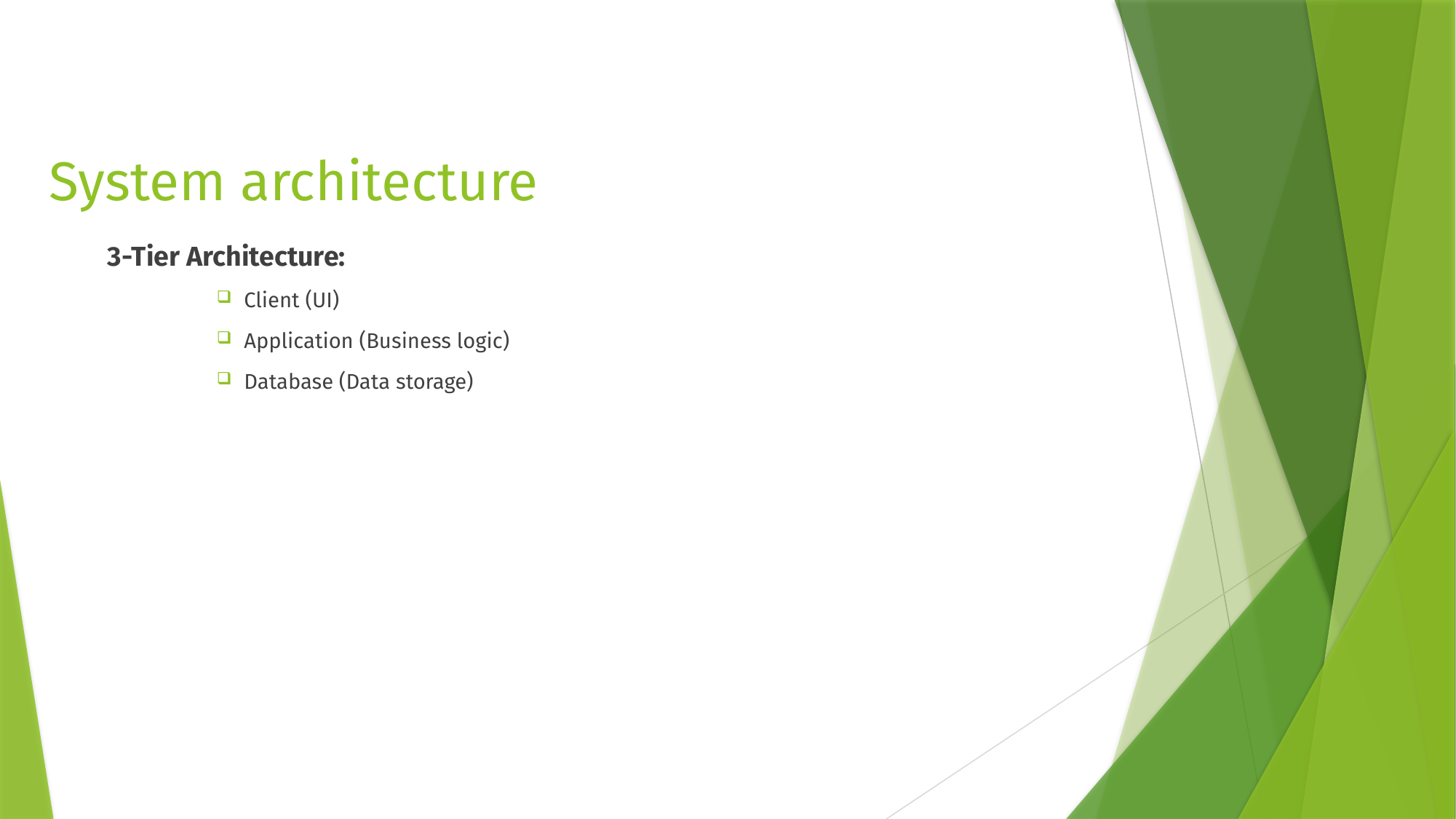

# System architecture
3-Tier Architecture:
Client (UI)
Application (Business logic)
Database (Data storage)